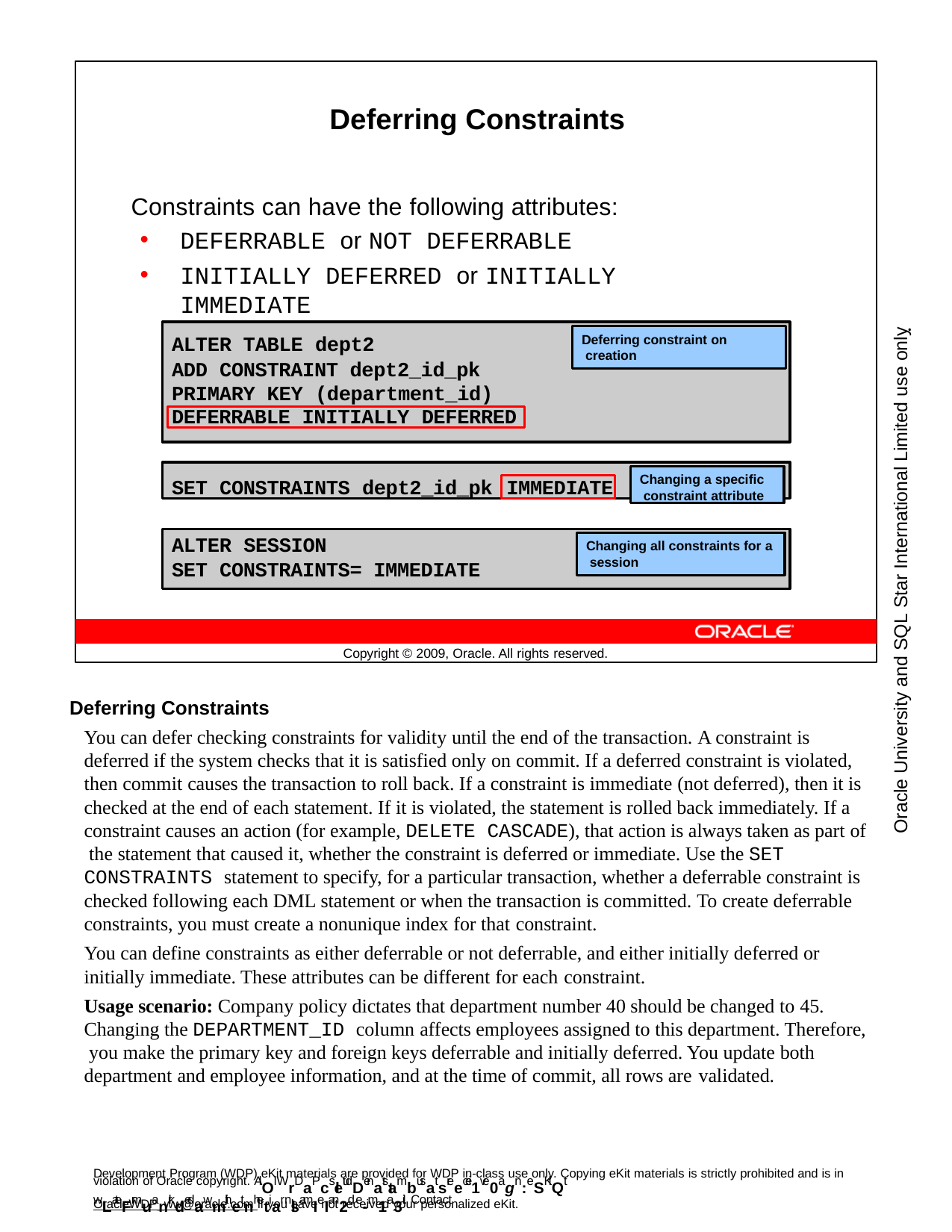

Deferring Constraints

Constraints can have the following attributes:
DEFERRABLE or NOT DEFERRABLE
INITIALLY DEFERRED or INITIALLY IMMEDIATE
Oracle University and SQL Star International Limited use onlyฺ

Deferring constraint on  creation
ALTER TABLE dept2
ADD CONSTRAINT dept2_id_pk  PRIMARY KEY (department_id)
DEFERRABLE INITIALLY DEFERRED
SET CONSTRAINTS dept2_id_pk
Changing a specific  constraint attribute
IMMEDIATE

ALTER SESSION
SET CONSTRAINTS= IMMEDIATE

Changing all constraints for a  session
Copyright © 2009, Oracle. All rights reserved.

Deferring Constraints
You can defer checking constraints for validity until the end of the transaction. A constraint is  deferred if the system checks that it is satisfied only on commit. If a deferred constraint is violated,  then commit causes the transaction to roll back. If a constraint is immediate (not deferred), then it is  checked at the end of each statement. If it is violated, the statement is rolled back immediately. If a  constraint causes an action (for example, DELETE CASCADE), that action is always taken as part of  the statement that caused it, whether the constraint is deferred or immediate. Use the SET  CONSTRAINTS statement to specify, for a particular transaction, whether a deferrable constraint is  checked following each DML statement or when the transaction is committed. To create deferrable  constraints, you must create a nonunique index for that constraint.
You can define constraints as either deferrable or not deferrable, and either initially deferred or  initially immediate. These attributes can be different for each constraint.
Usage scenario: Company policy dictates that department number 40 should be changed to 45.  Changing the DEPARTMENT_ID column affects employees assigned to this department. Therefore,  you make the primary key and foreign keys deferrable and initially deferred. You update both  department and employee information, and at the time of commit, all rows are validated.
Development Program (WDP) eKit materials are provided for WDP in-class use only. Copying eKit materials is strictly prohibited and is in
violation of Oracle copyright. AlOl WrDaPcsletudDenatstambusat sreecei1ve0agn:eSKiQt wLateFrmuanrkdedawmithetnhetiar nlsamIeI an2d e-m1a3il. Contact
OracleWDP_ww@oracle.com if you have not received your personalized eKit.